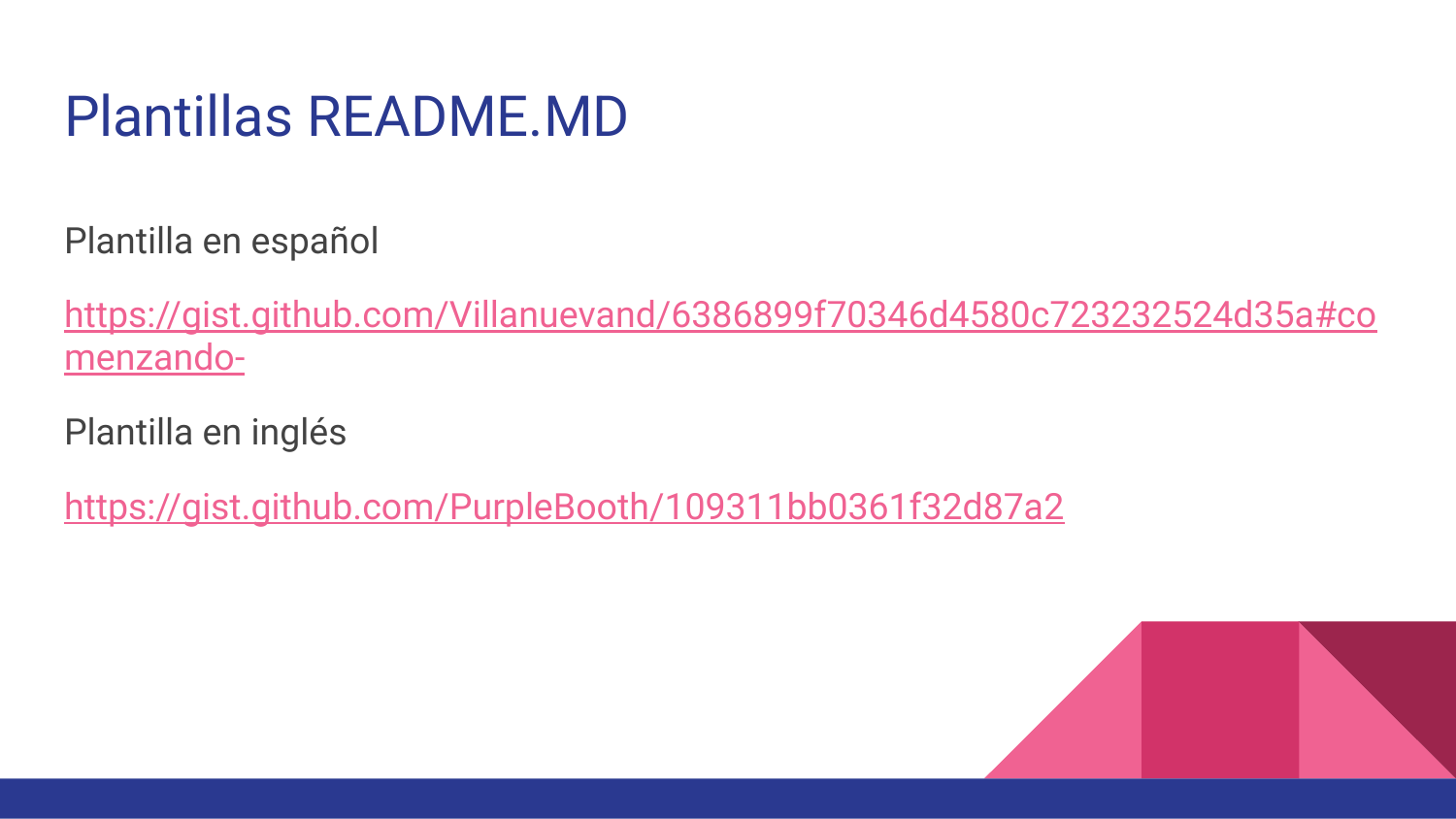

# Plantillas README.MD
Plantilla en español
https://gist.github.com/Villanuevand/6386899f70346d4580c723232524d35a#comenzando-
Plantilla en inglés
https://gist.github.com/PurpleBooth/109311bb0361f32d87a2